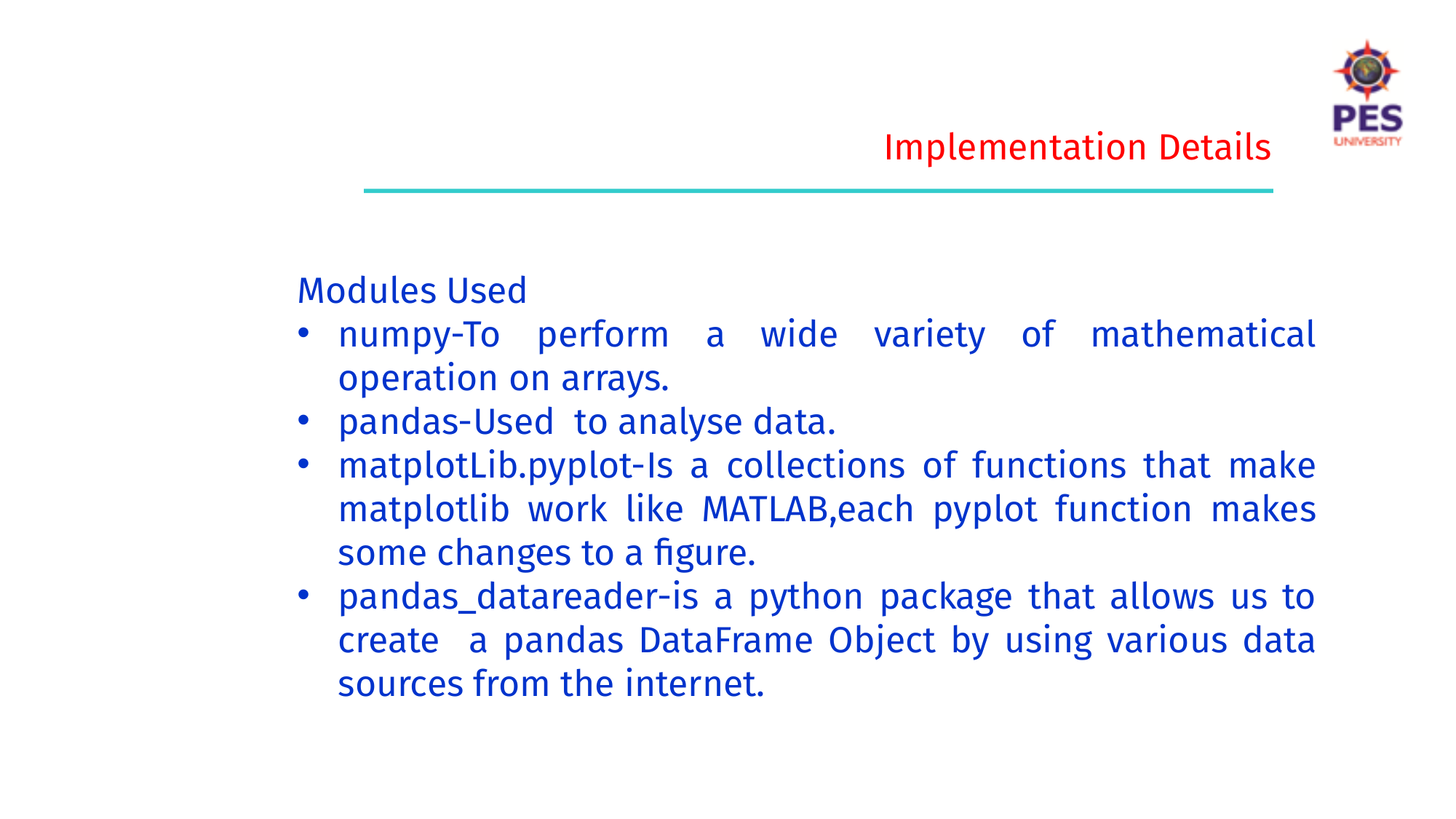

Implementation Details

Modules Used
numpy-To perform a wide variety of mathematical operation on arrays.
pandas-Used  to analyse data.
matplotLib.pyplot-Is a collections of functions that make matplotlib work like MATLAB,each pyplot function makes some changes to a figure.
pandas_datareader-is a python package that allows us to create  a pandas DataFrame Object by using various data sources from the internet.